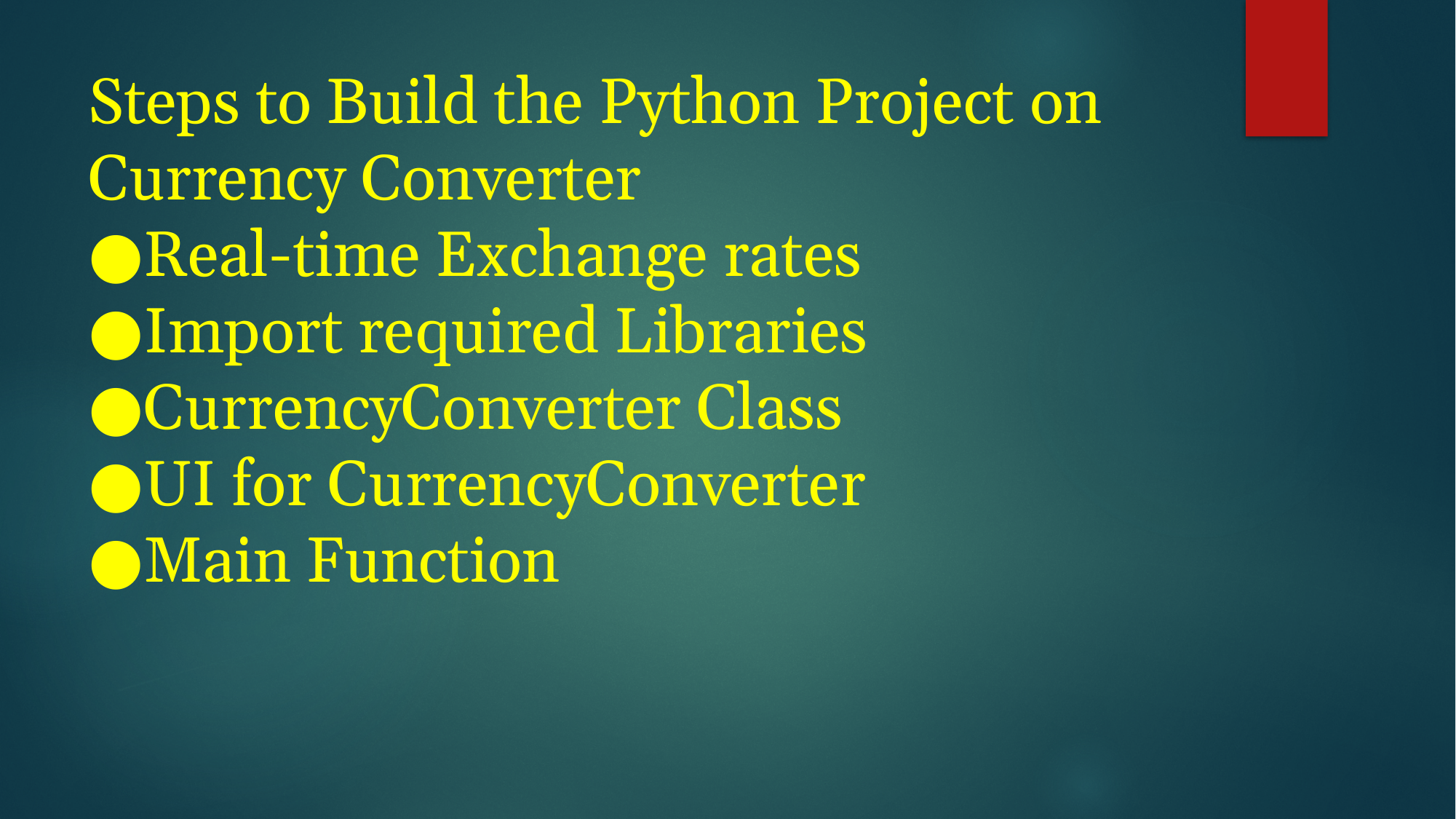

# Steps to Build the Python Project on Currency Converter ●Real-time Exchange rates ●Import required Libraries ●CurrencyConverter Class ●UI for CurrencyConverter ●Main Function